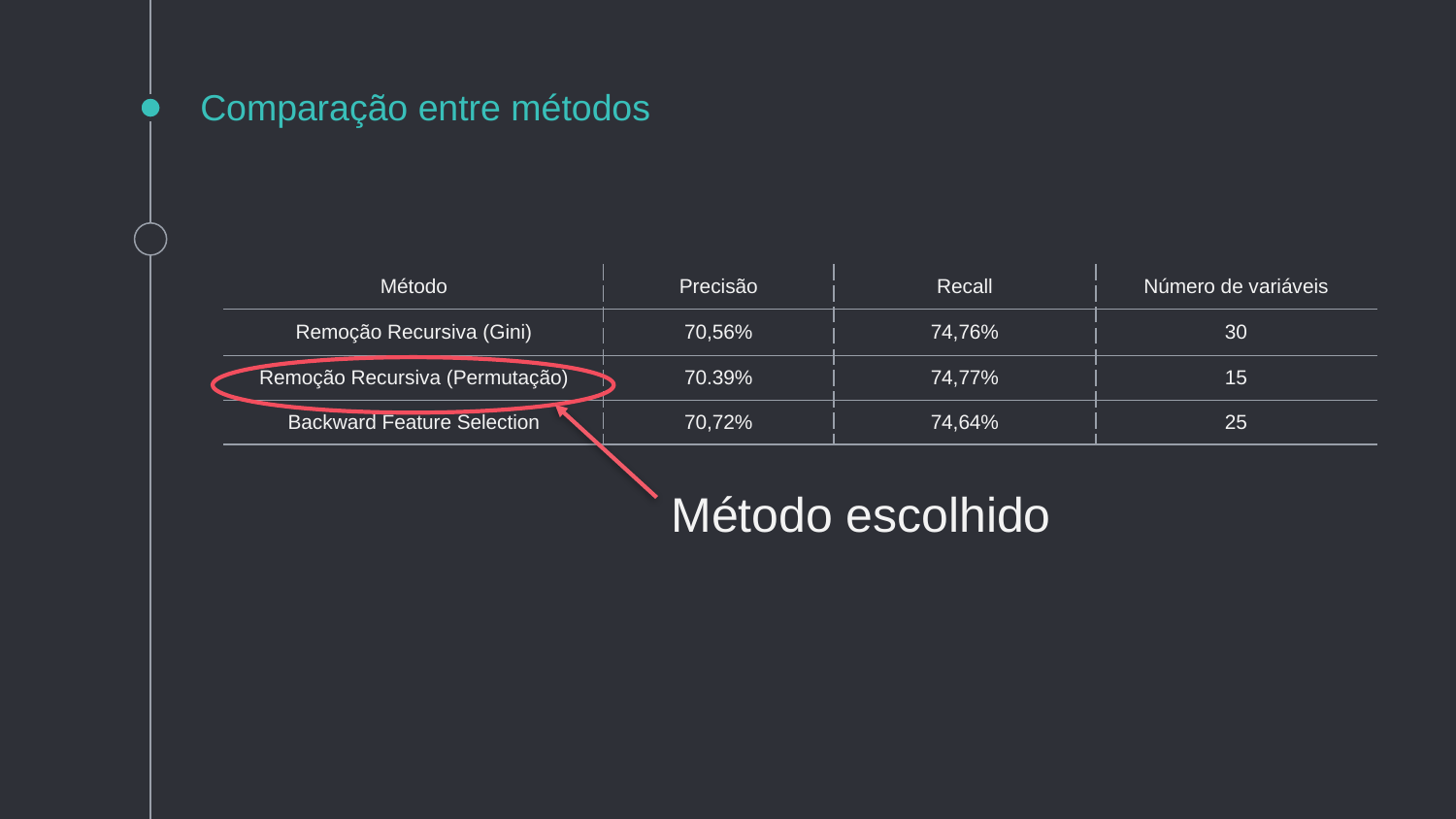

# Comparação entre métodos
| Método | Precisão | Recall | Número de variáveis |
| --- | --- | --- | --- |
| Remoção Recursiva (Gini) | 70,56% | 74,76% | 30 |
| Remoção Recursiva (Permutação) | 70.39% | 74,77% | 15 |
| Backward Feature Selection | 70,72% | 74,64% | 25 |

Método escolhido